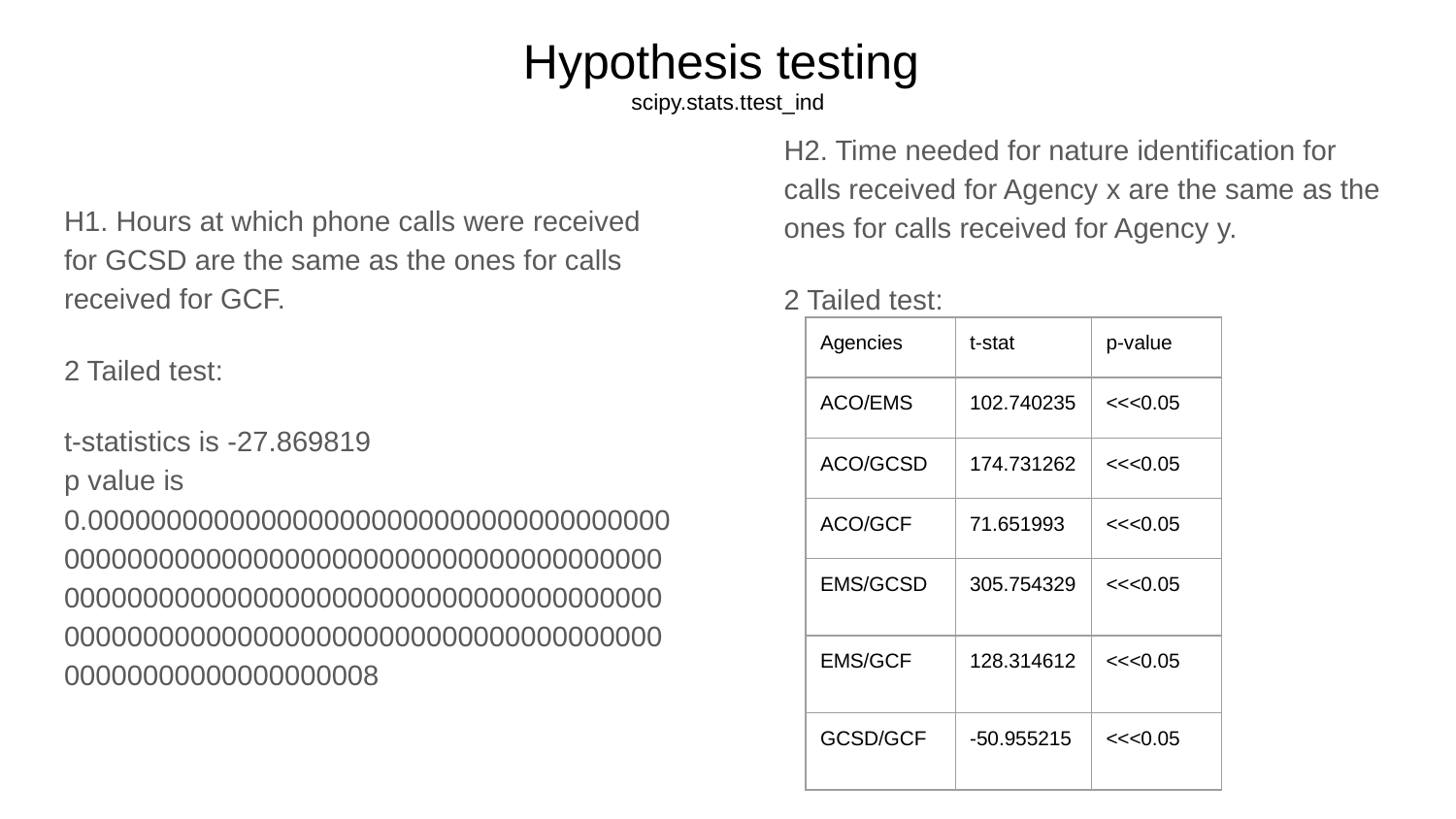

# Hypothesis testing
scipy.stats.ttest_ind
H2. Time needed for nature identification for calls received for Agency x are the same as the ones for calls received for Agency y.
2 Tailed test:

H1. Hours at which phone calls were received for GCSD are the same as the ones for calls received for GCF.
2 Tailed test:
t-statistics is -27.869819
p value is 0.000000000000000000000000000000000000000000000000000000000000000000000000000000000000000000000000000000000000000000000000000000000000000000000000000000000000000000000000008

| Agencies | t-stat | p-value |
| --- | --- | --- |
| ACO/EMS | 102.740235 | <<<0.05 |
| ACO/GCSD | 174.731262 | <<<0.05 |
| ACO/GCF | 71.651993 | <<<0.05 |
| EMS/GCSD | 305.754329 | <<<0.05 |
| EMS/GCF | 128.314612 | <<<0.05 |
| GCSD/GCF | -50.955215 | <<<0.05 |